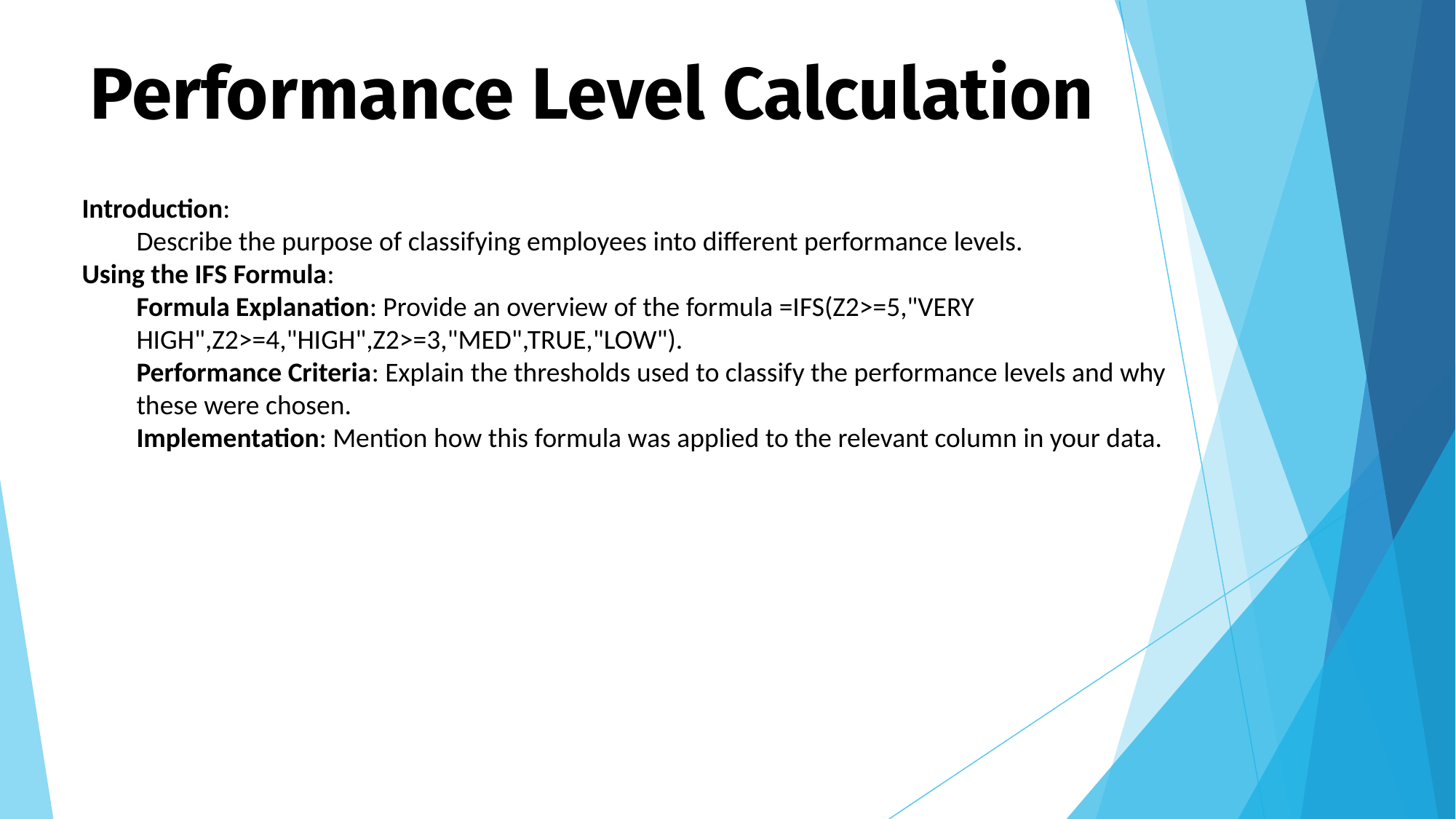

# Performance Level Calculation
Introduction:
Describe the purpose of classifying employees into different performance levels.
Using the IFS Formula:
Formula Explanation: Provide an overview of the formula =IFS(Z2>=5,"VERY HIGH",Z2>=4,"HIGH",Z2>=3,"MED",TRUE,"LOW").
Performance Criteria: Explain the thresholds used to classify the performance levels and why these were chosen.
Implementation: Mention how this formula was applied to the relevant column in your data.